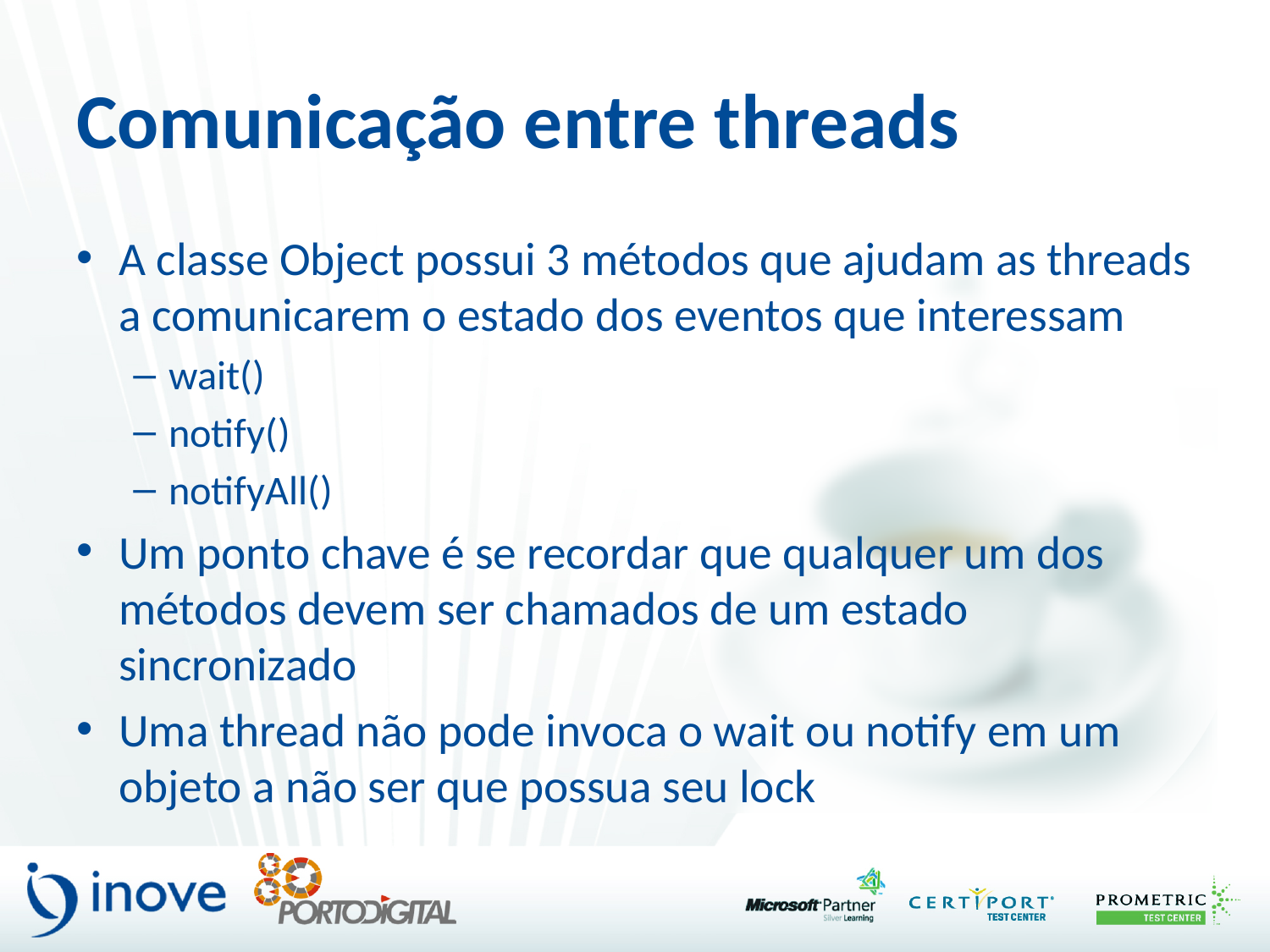

# Comunicação entre threads
A classe Object possui 3 métodos que ajudam as threads a comunicarem o estado dos eventos que interessam
wait()
notify()
notifyAll()
Um ponto chave é se recordar que qualquer um dos métodos devem ser chamados de um estado sincronizado
Uma thread não pode invoca o wait ou notify em um objeto a não ser que possua seu lock